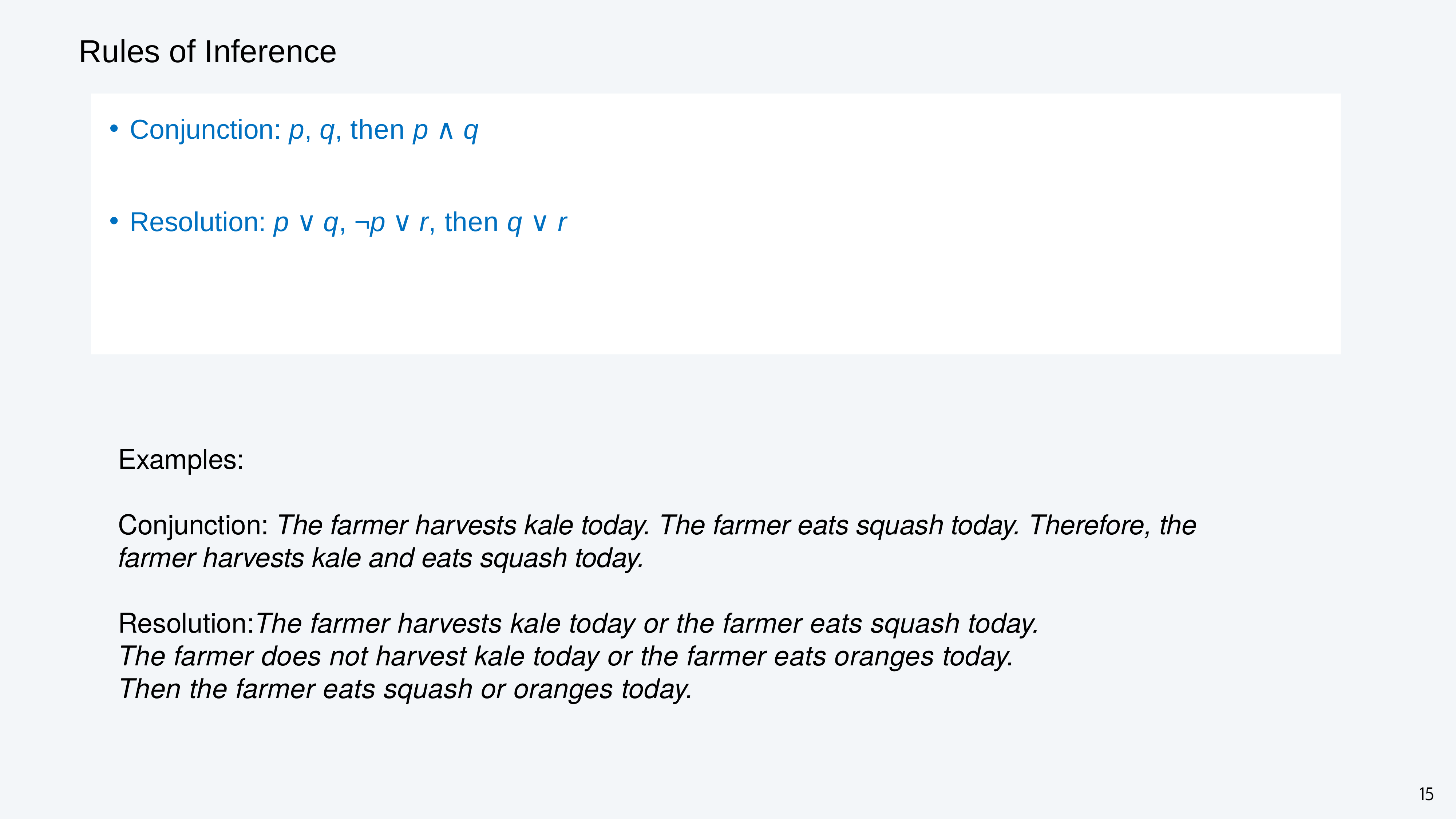

# Rules of Inference
Conjunction: p, q, then p ∧ q

Resolution: p ∨ q, ¬p ∨ r, then q ∨ r

Examples:

Conjunction: The farmer harvests kale today. The farmer eats squash today. Therefore, the farmer harvests kale and eats squash today.

Resolution:The farmer harvests kale today or the farmer eats squash today.
The farmer does not harvest kale today or the farmer eats oranges today.
Then the farmer eats squash or oranges today.

15